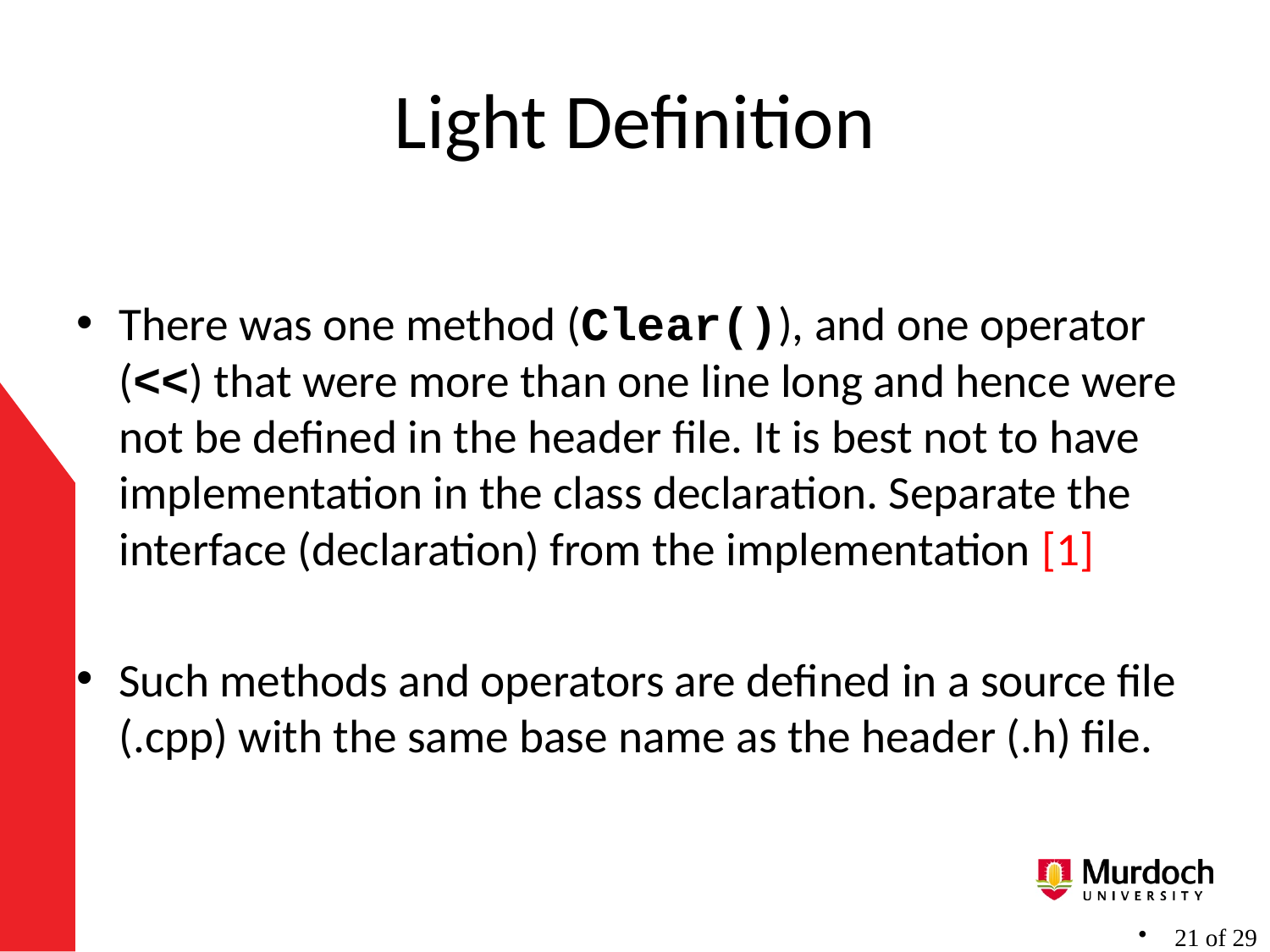

# Light Definition

There was one method (Clear()), and one operator (<<) that were more than one line long and hence were not be defined in the header file. It is best not to have implementation in the class declaration. Separate the interface (declaration) from the implementation [1]

Such methods and operators are defined in a source file (.cpp) with the same base name as the header (.h) file.
 21 of 29